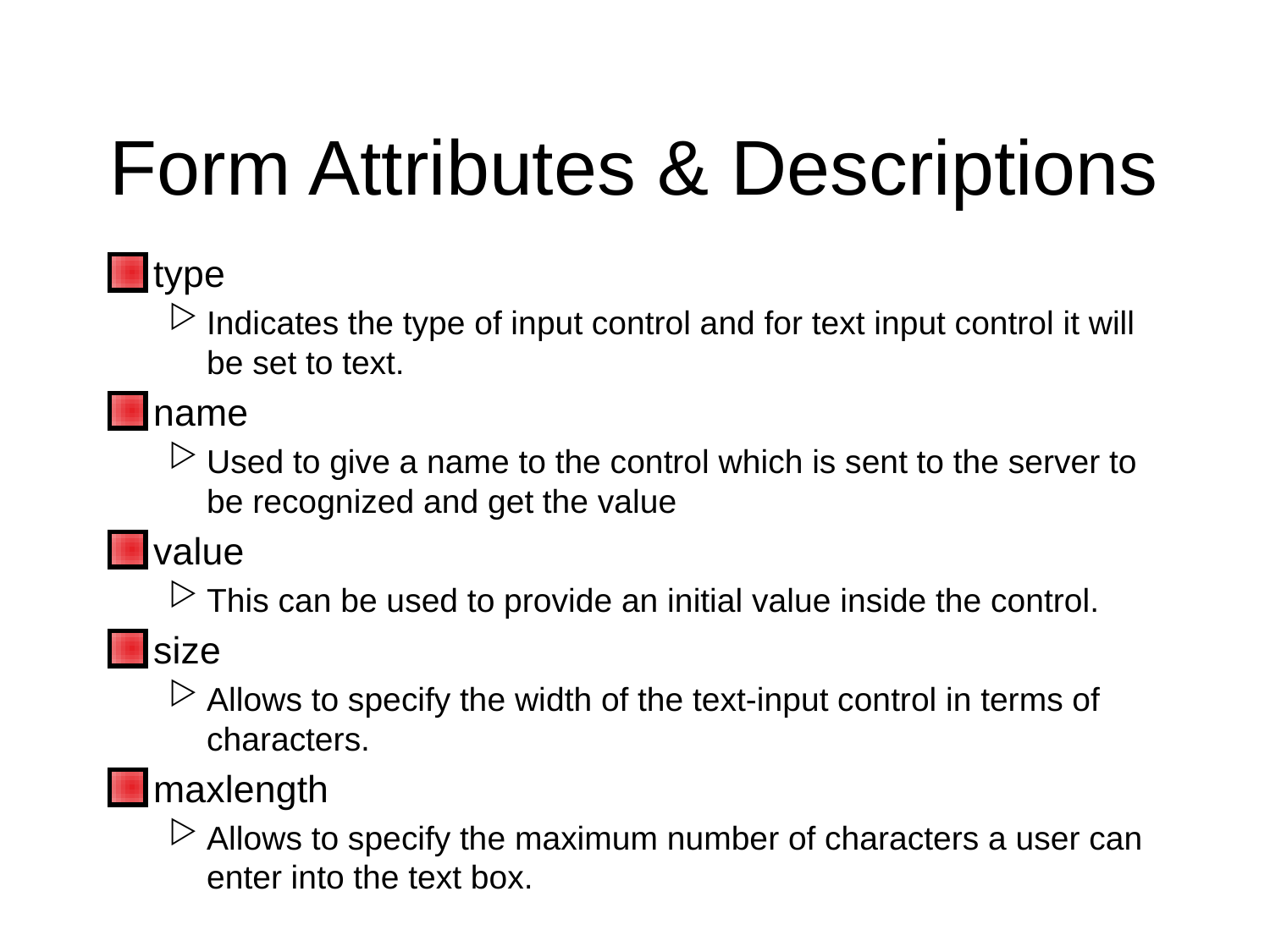

# Form Attributes & Descriptions
type
Indicates the type of input control and for text input control it will be set to text.
name
Used to give a name to the control which is sent to the server to be recognized and get the value
value
This can be used to provide an initial value inside the control.
size
Allows to specify the width of the text-input control in terms of characters.
maxlength
Allows to specify the maximum number of characters a user can enter into the text box.